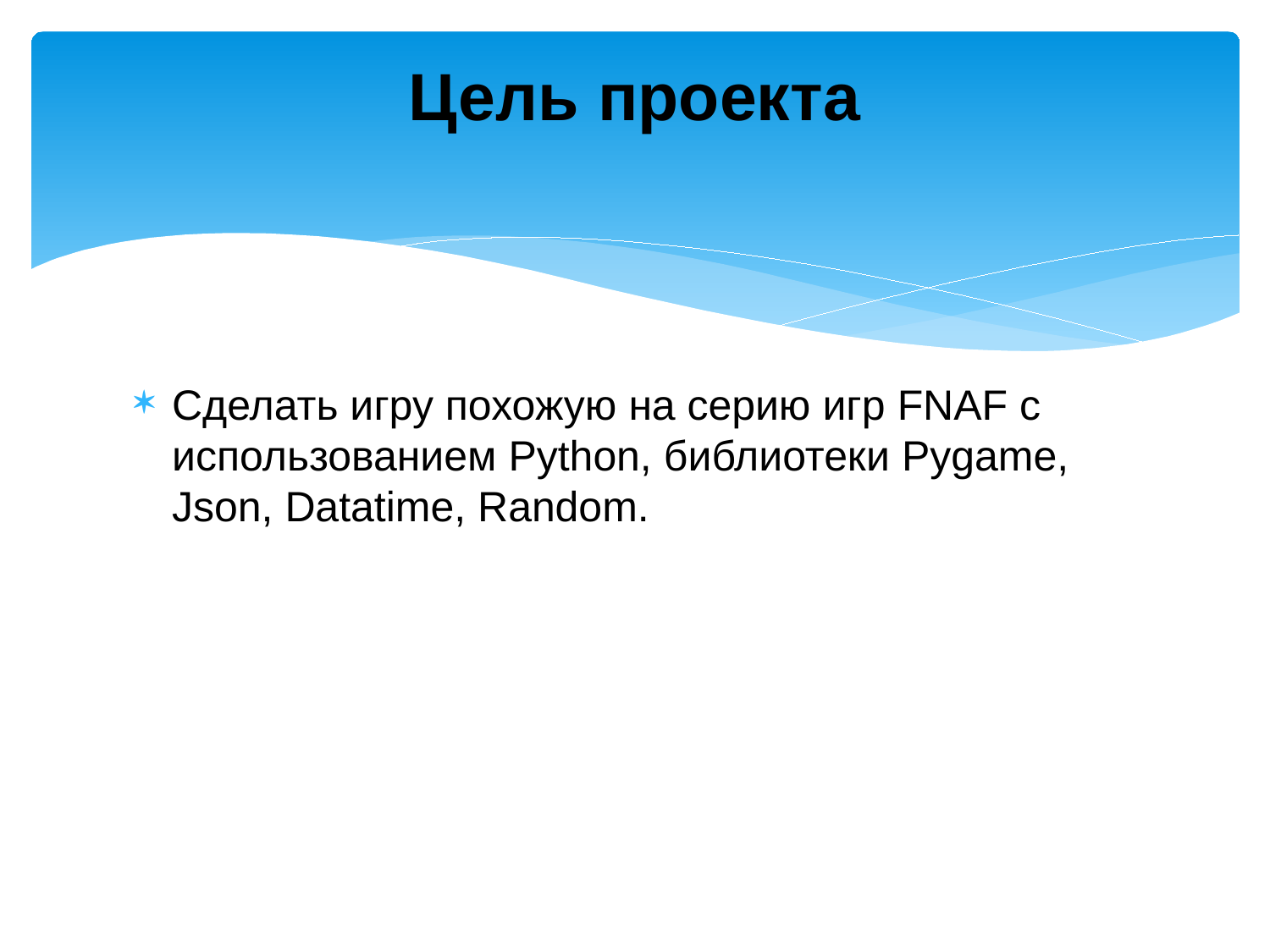

# Цель проекта
Сделать игру похожую на серию игр FNAF с использованием Python, библиотеки Pygame, Json, Datatime, Random.